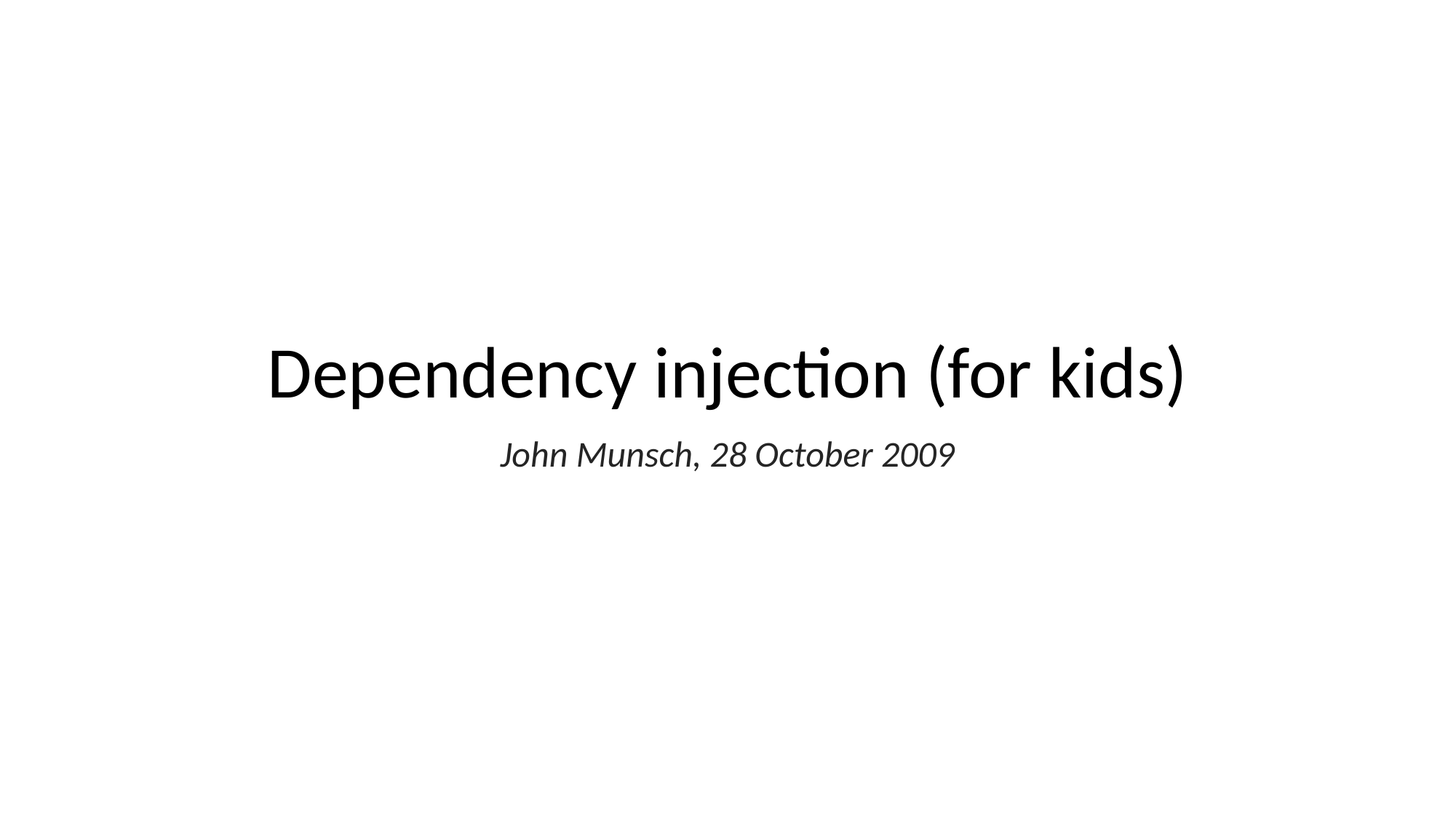

# Dependency injection (for kids)
John Munsch, 28 October 2009